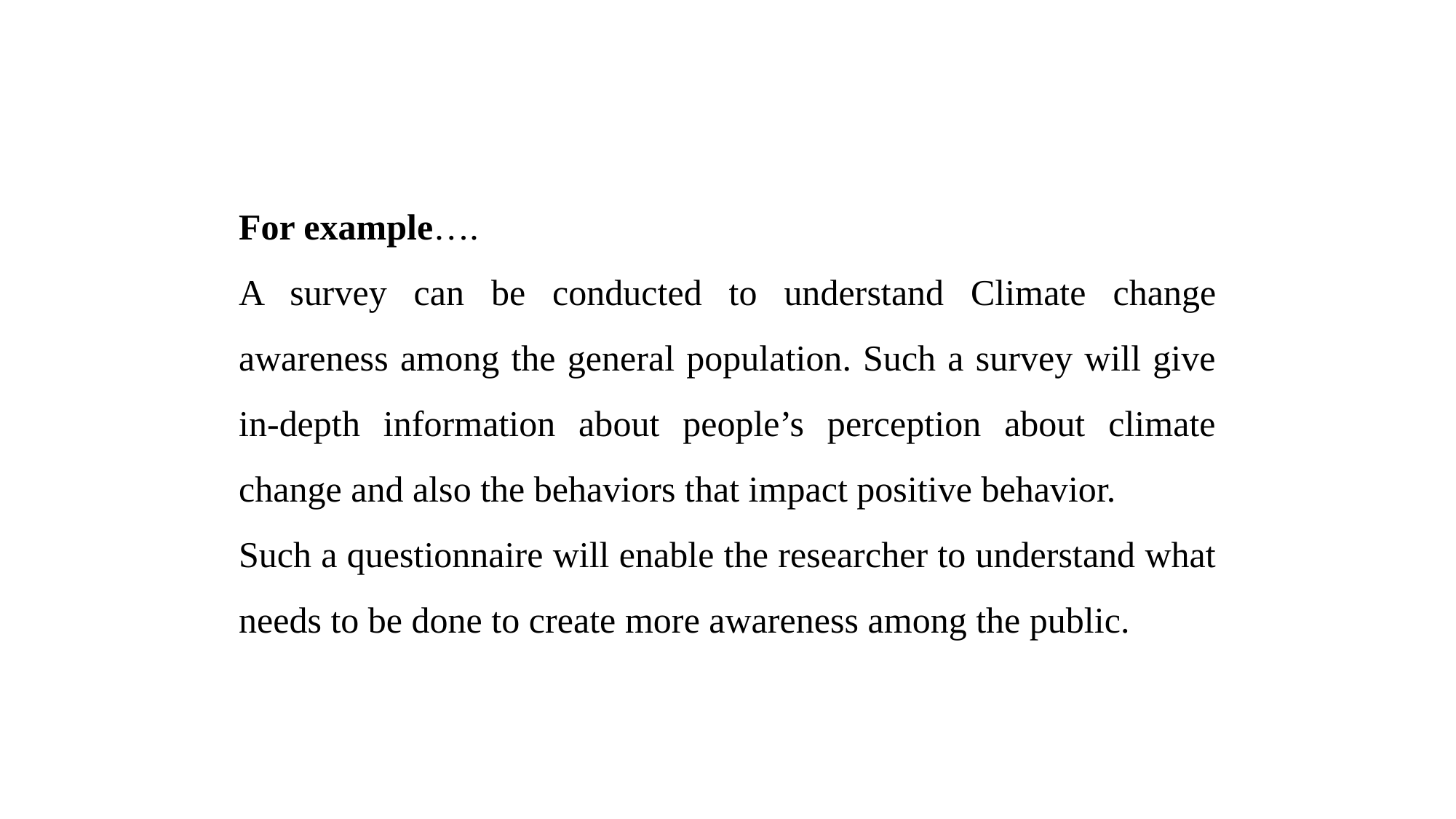

For example….
A survey can be conducted to understand Climate change awareness among the general population. Such a survey will give in-depth information about people’s perception about climate change and also the behaviors that impact positive behavior.
Such a questionnaire will enable the researcher to understand what needs to be done to create more awareness among the public.